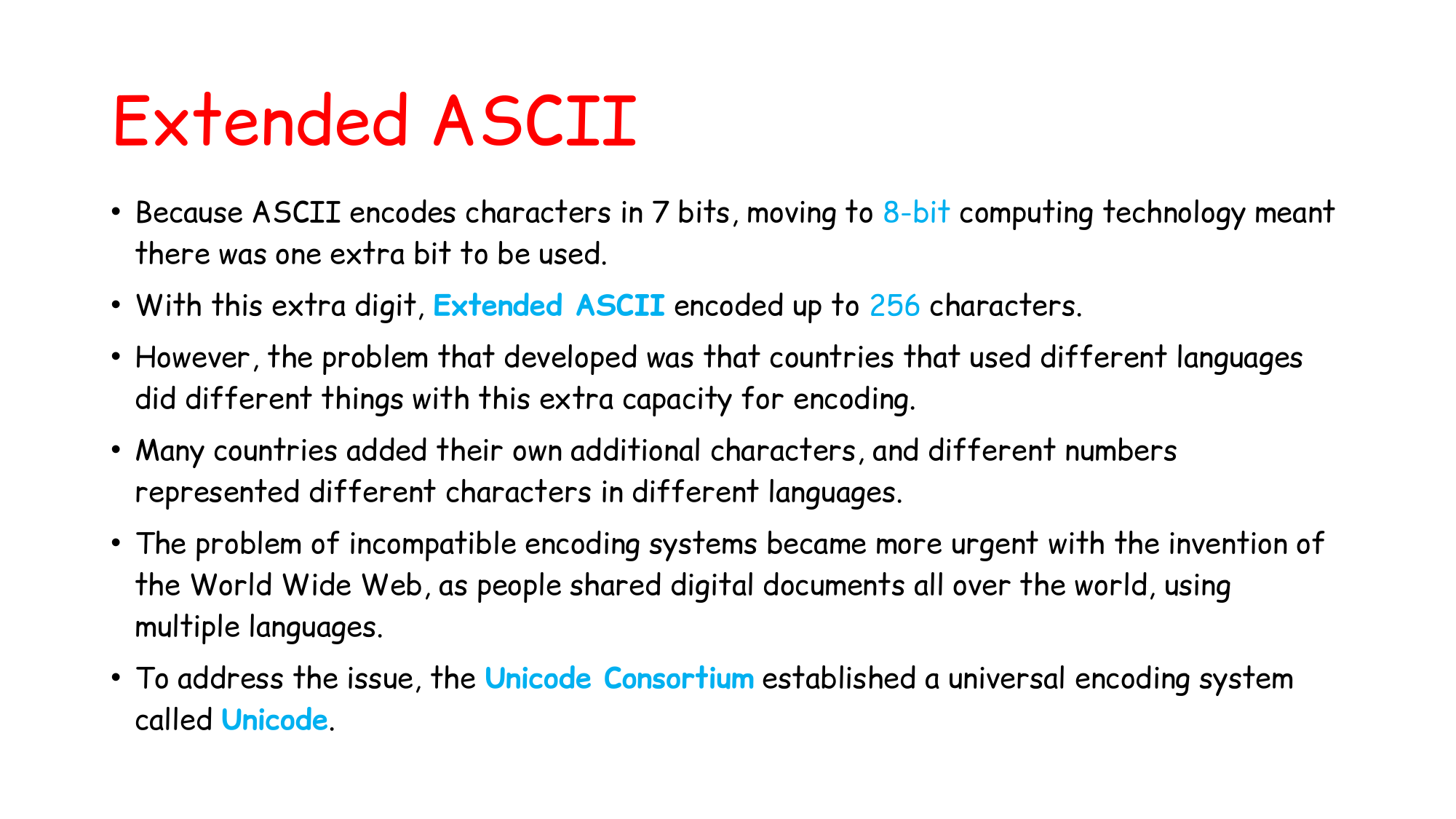

# Extended ASCII
Because ASCII encodes characters in 7 bits, moving to 8-bit computing technology meant there was one extra bit to be used.
With this extra digit, Extended ASCII encoded up to 256 characters.
However, the problem that developed was that countries that used different languages did different things with this extra capacity for encoding.
Many countries added their own additional characters, and different numbers represented different characters in different languages.
The problem of incompatible encoding systems became more urgent with the invention of the World Wide Web, as people shared digital documents all over the world, using multiple languages.
To address the issue, the Unicode Consortium established a universal encoding system called Unicode.